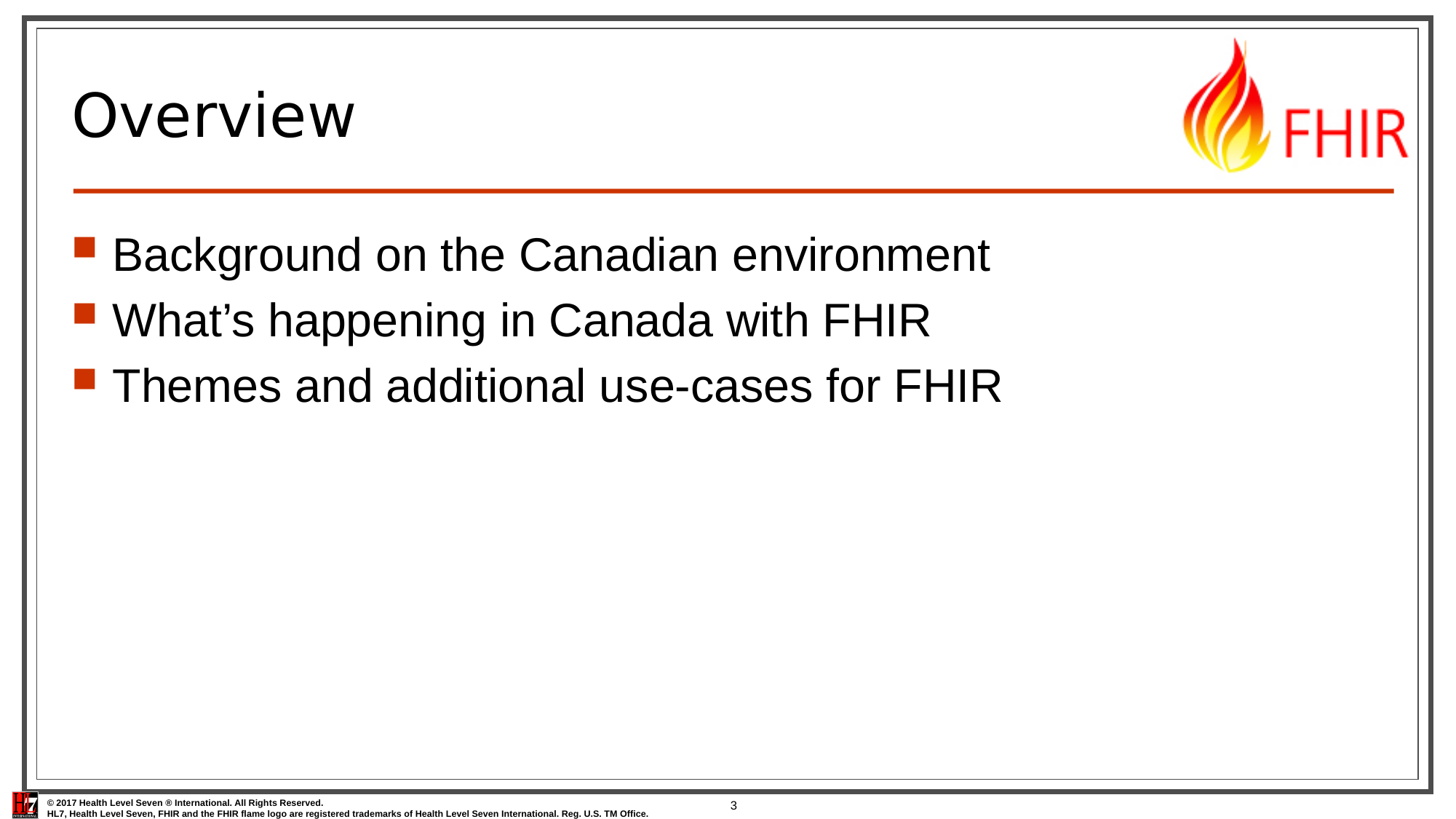

# Overview
Background on the Canadian environment
What’s happening in Canada with FHIR
Themes and additional use-cases for FHIR
3